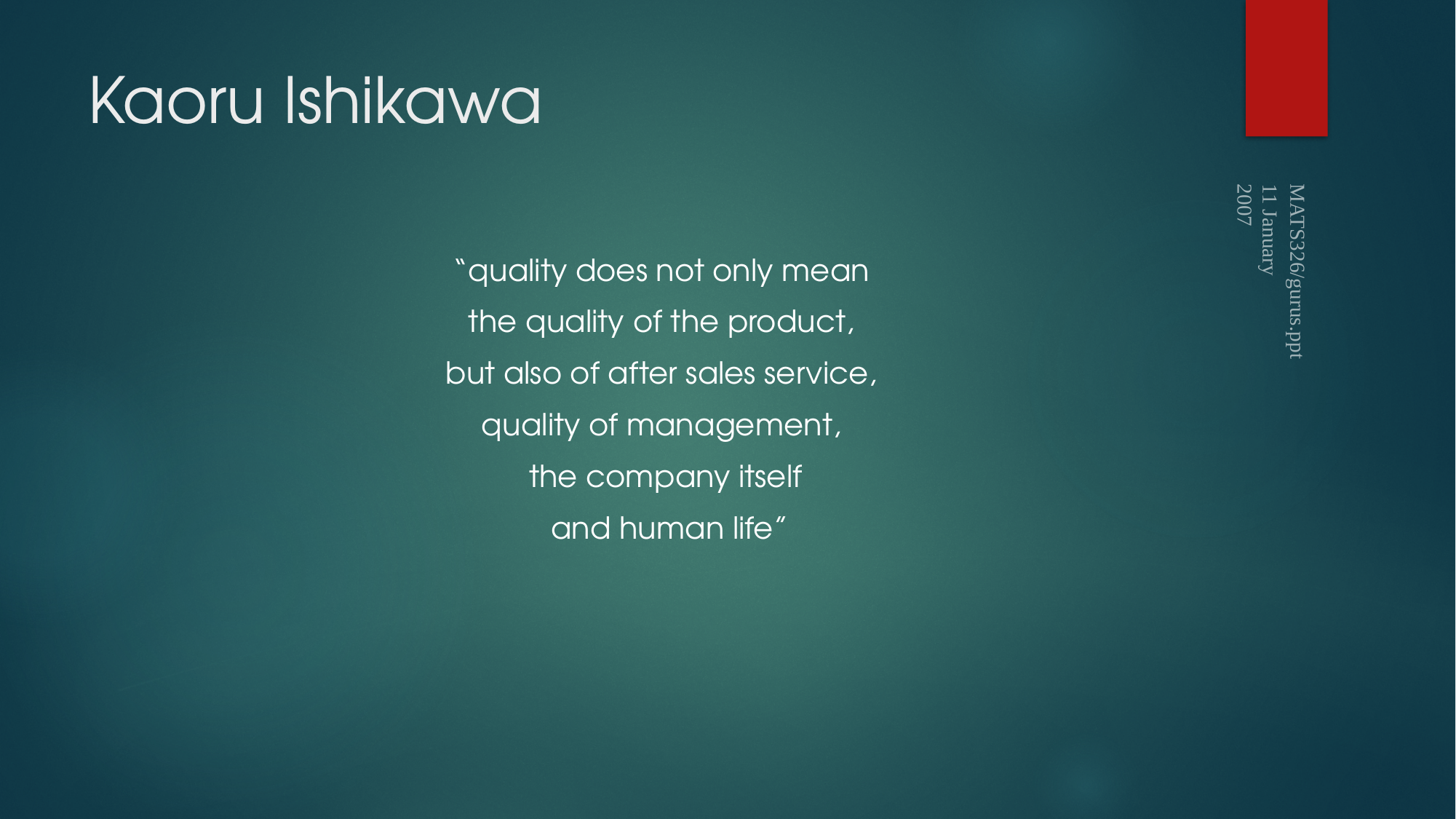

# Kaoru Ishikawa
11 January 2007
“quality does not only mean
the quality of the product,
but also of after sales service,
quality of management,
the company itself
 and human life”

MATS326/gurus.ppt